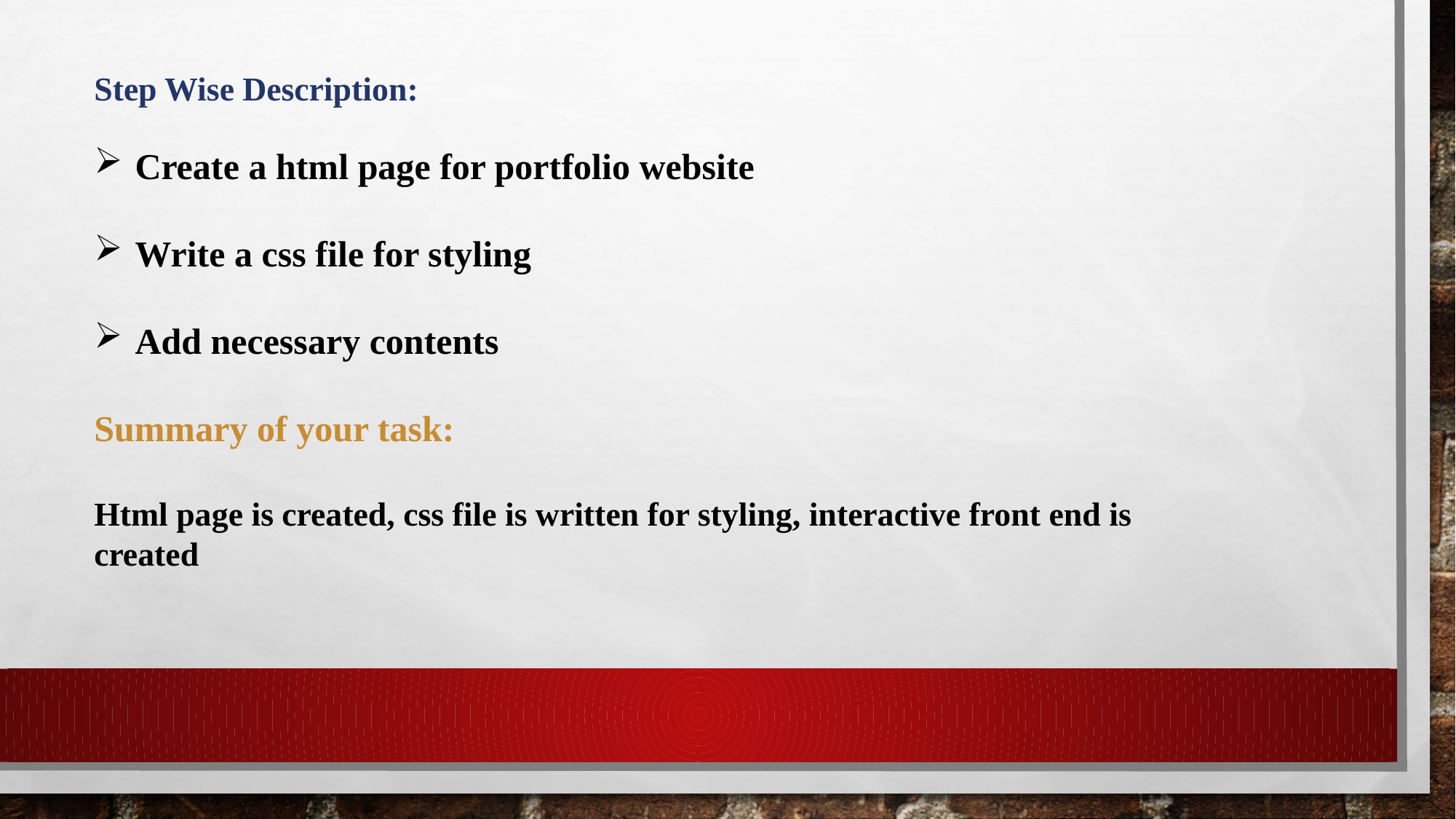

Step Wise Description:

Create a html page for portfolio website

Write a css file for styling

Add necessary contents

Summary of your task:

Html page is created, css file is written for styling, interactive front end is created